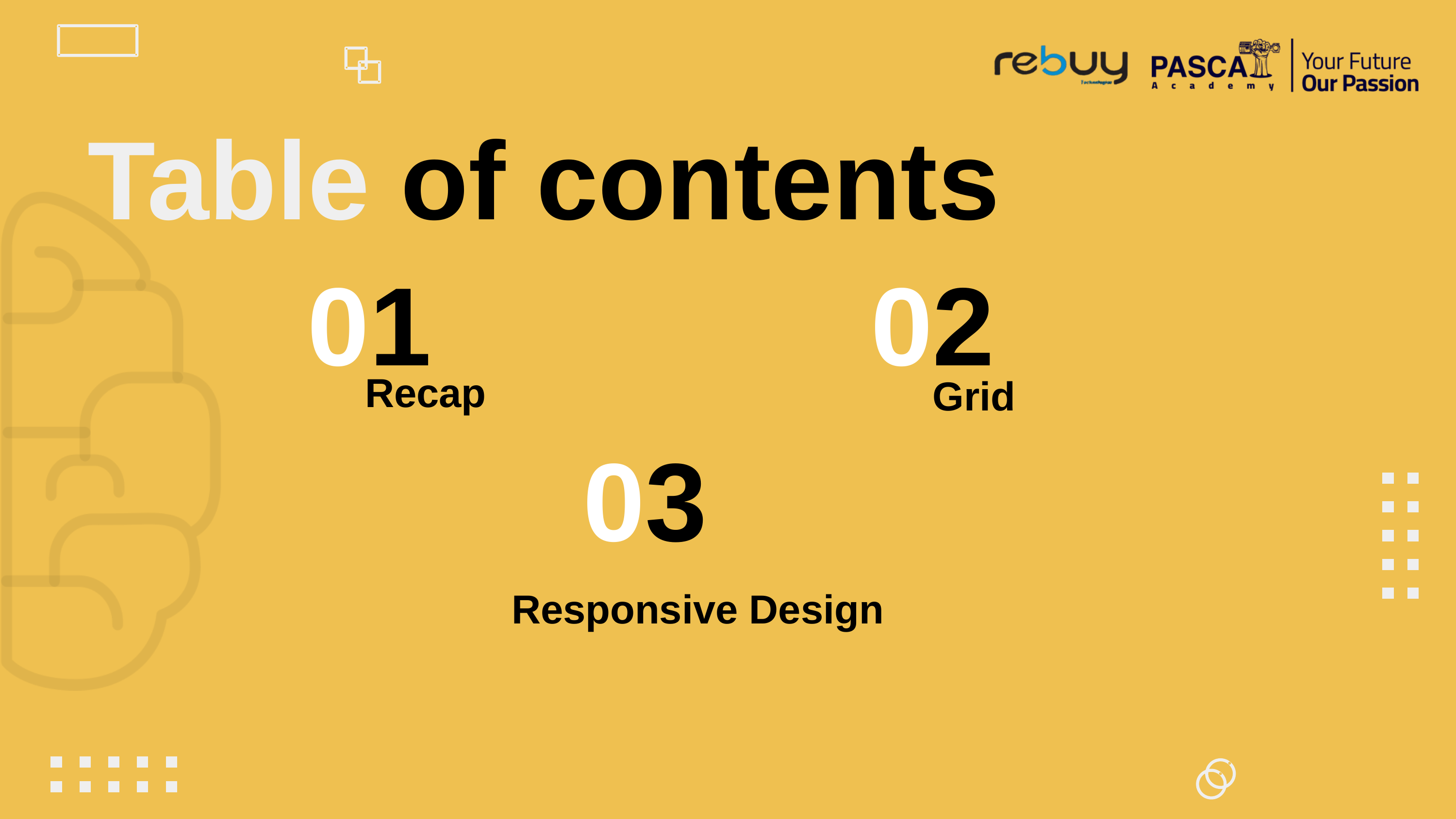

Table of contents

01

02
Recap
Grid

03

Responsive Design